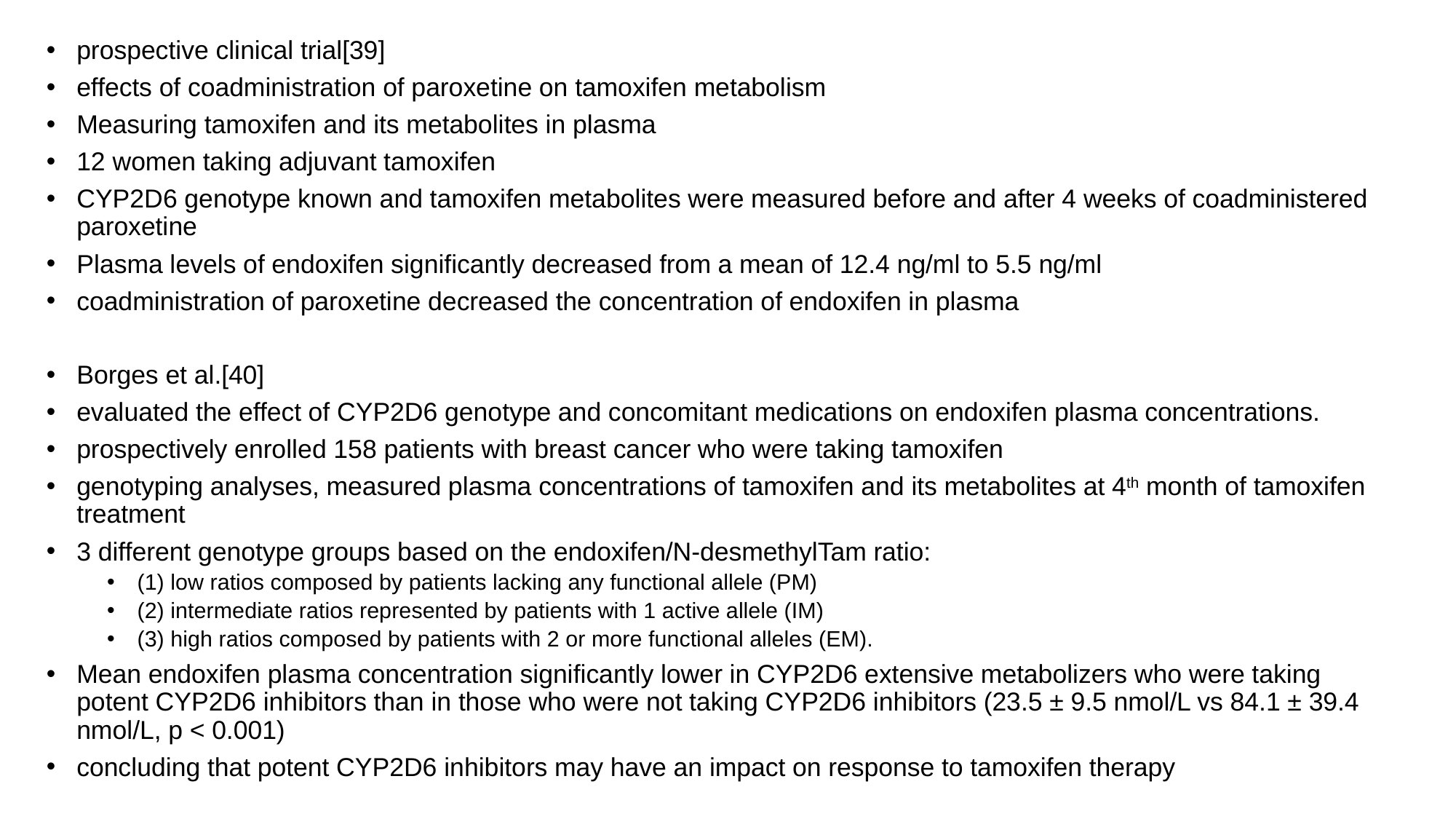

prospective clinical trial[39]
effects of coadministration of paroxetine on tamoxifen metabolism
Measuring tamoxifen and its metabolites in plasma
12 women taking adjuvant tamoxifen
CYP2D6 genotype known and tamoxifen metabolites were measured before and after 4 weeks of coadministered paroxetine
Plasma levels of endoxifen significantly decreased from a mean of 12.4 ng/ml to 5.5 ng/ml
coadministration of paroxetine decreased the concentration of endoxifen in plasma

Borges et al.[40]
evaluated the effect of CYP2D6 genotype and concomitant medications on endoxifen plasma concentrations.
prospectively enrolled 158 patients with breast cancer who were taking tamoxifen
genotyping analyses, measured plasma concentrations of tamoxifen and its metabolites at 4th month of tamoxifen treatment
3 different genotype groups based on the endoxifen/N-desmethylTam ratio:
(1) low ratios composed by patients lacking any functional allele (PM)
(2) intermediate ratios represented by patients with 1 active allele (IM)
(3) high ratios composed by patients with 2 or more functional alleles (EM).
Mean endoxifen plasma concentration significantly lower in CYP2D6 extensive metabolizers who were taking potent CYP2D6 inhibitors than in those who were not taking CYP2D6 inhibitors (23.5 ± 9.5 nmol/L vs 84.1 ± 39.4 nmol/L, p < 0.001)
concluding that potent CYP2D6 inhibitors may have an impact on response to tamoxifen therapy